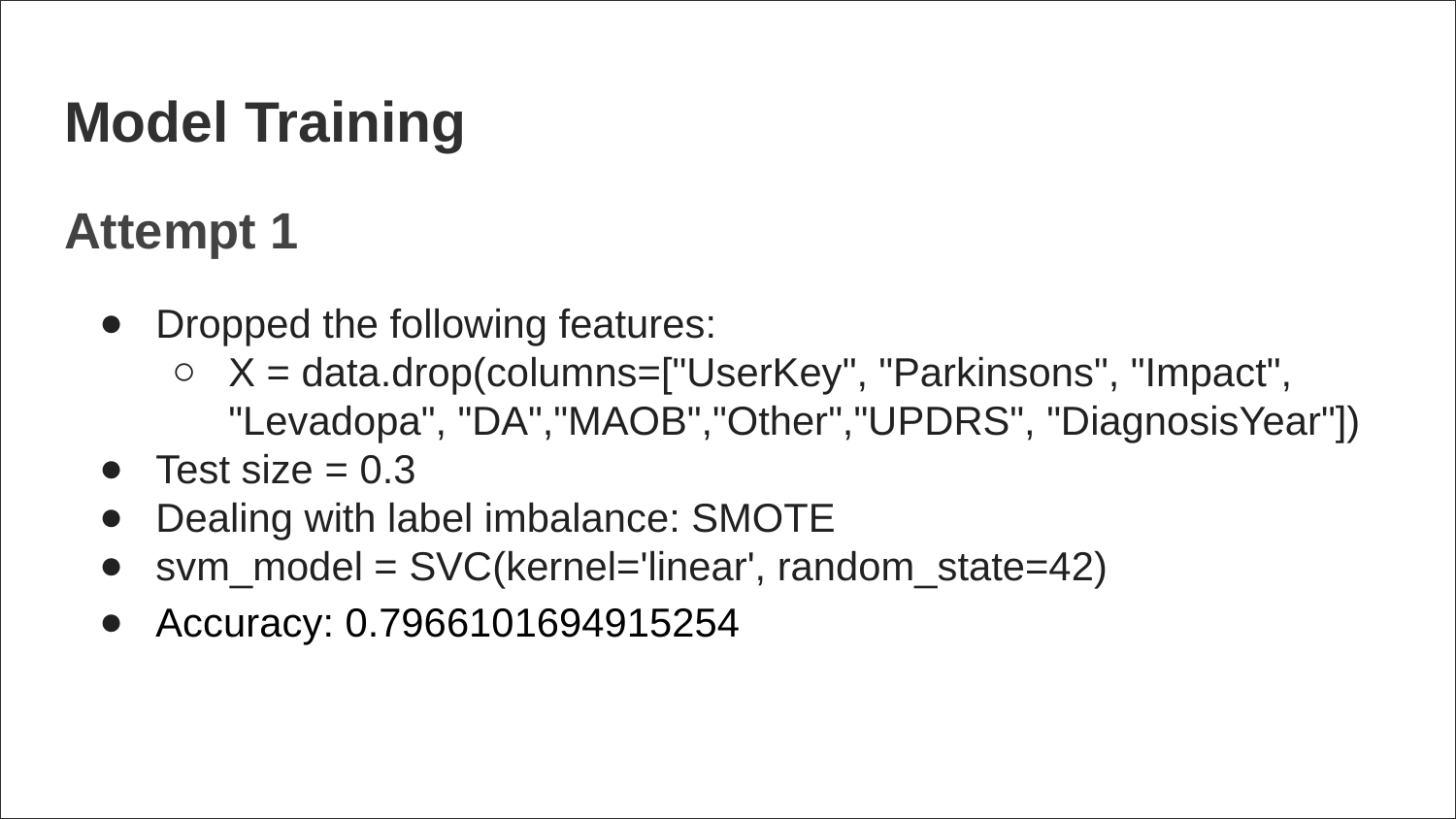

# Model Training
Attempt 1

Dropped the following features:
X = data.drop(columns=["UserKey", "Parkinsons", "Impact", "Levadopa", "DA","MAOB","Other","UPDRS", "DiagnosisYear"])
Test size = 0.3
Dealing with label imbalance: SMOTE
svm_model = SVC(kernel='linear', random_state=42)
Accuracy: 0.7966101694915254